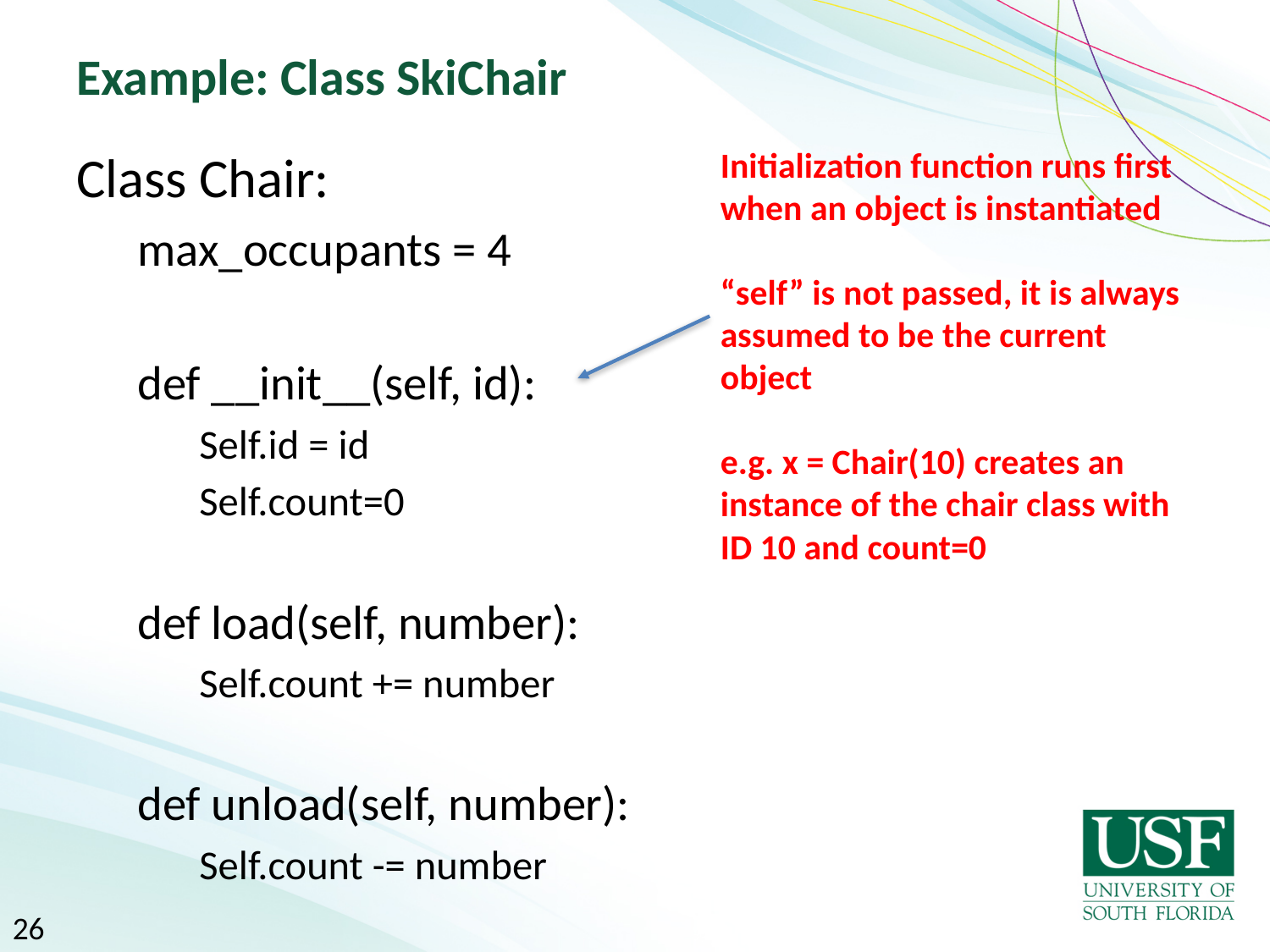

# Example: Class SkiChair
Class Chair:
max_occupants = 4

def __init__(self, id):
Self.id = id
Self.count=0

def load(self, number):
Self.count += number

def unload(self, number):
Self.count -= number

Initialization function runs first when an object is instantiated

“self” is not passed, it is always assumed to be the current object

e.g. x = Chair(10) creates an instance of the chair class with ID 10 and count=0
26